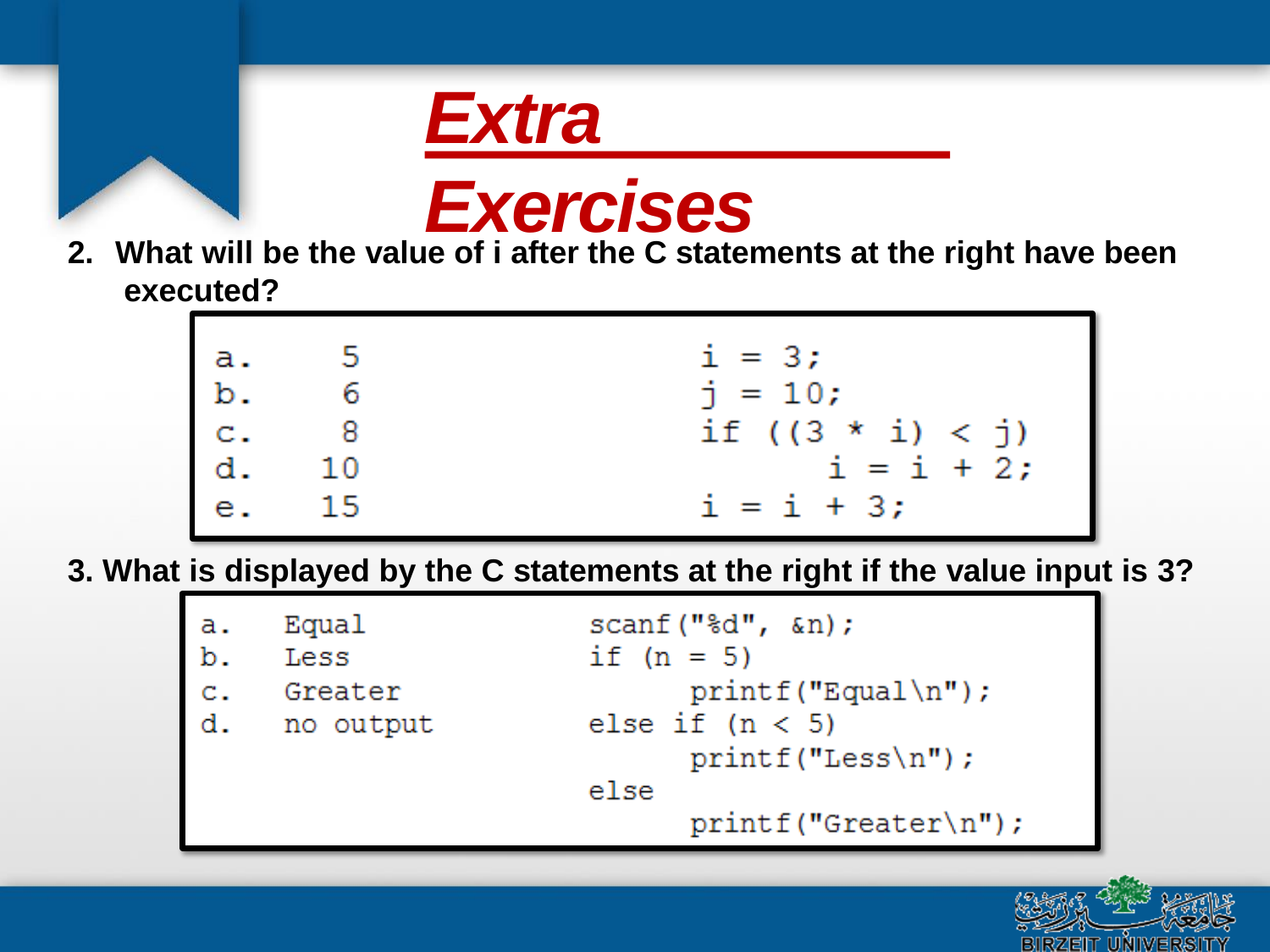

# Extra Exercises

2.	What will be the value of i after the C statements at the right have been  executed?

3. What is displayed by the C statements at the right if the value input is 3?